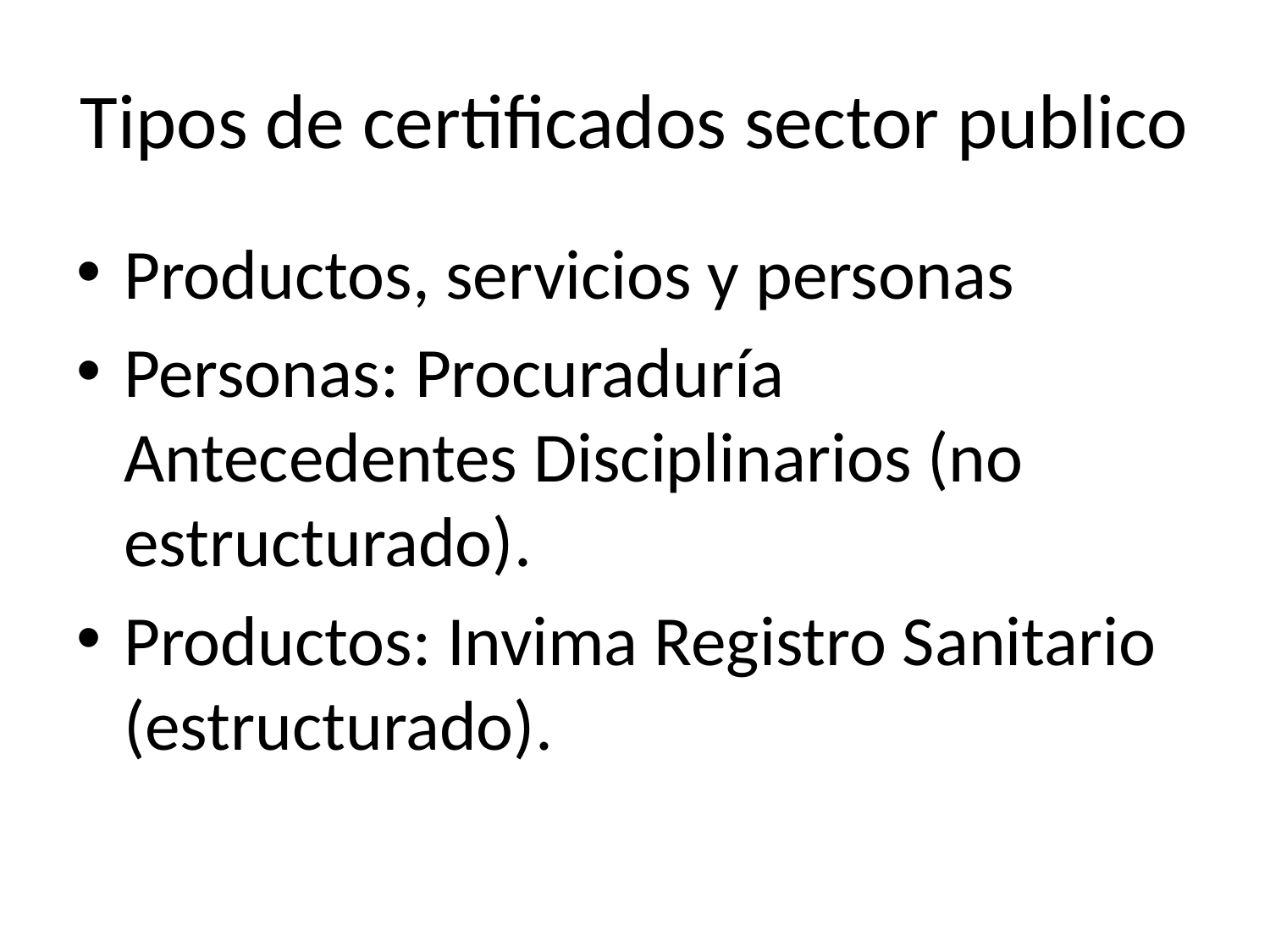

# Tipos de certificados sector publico
Productos, servicios y personas
Personas: Procuraduría Antecedentes Disciplinarios (no estructurado).
Productos: Invima Registro Sanitario (estructurado).